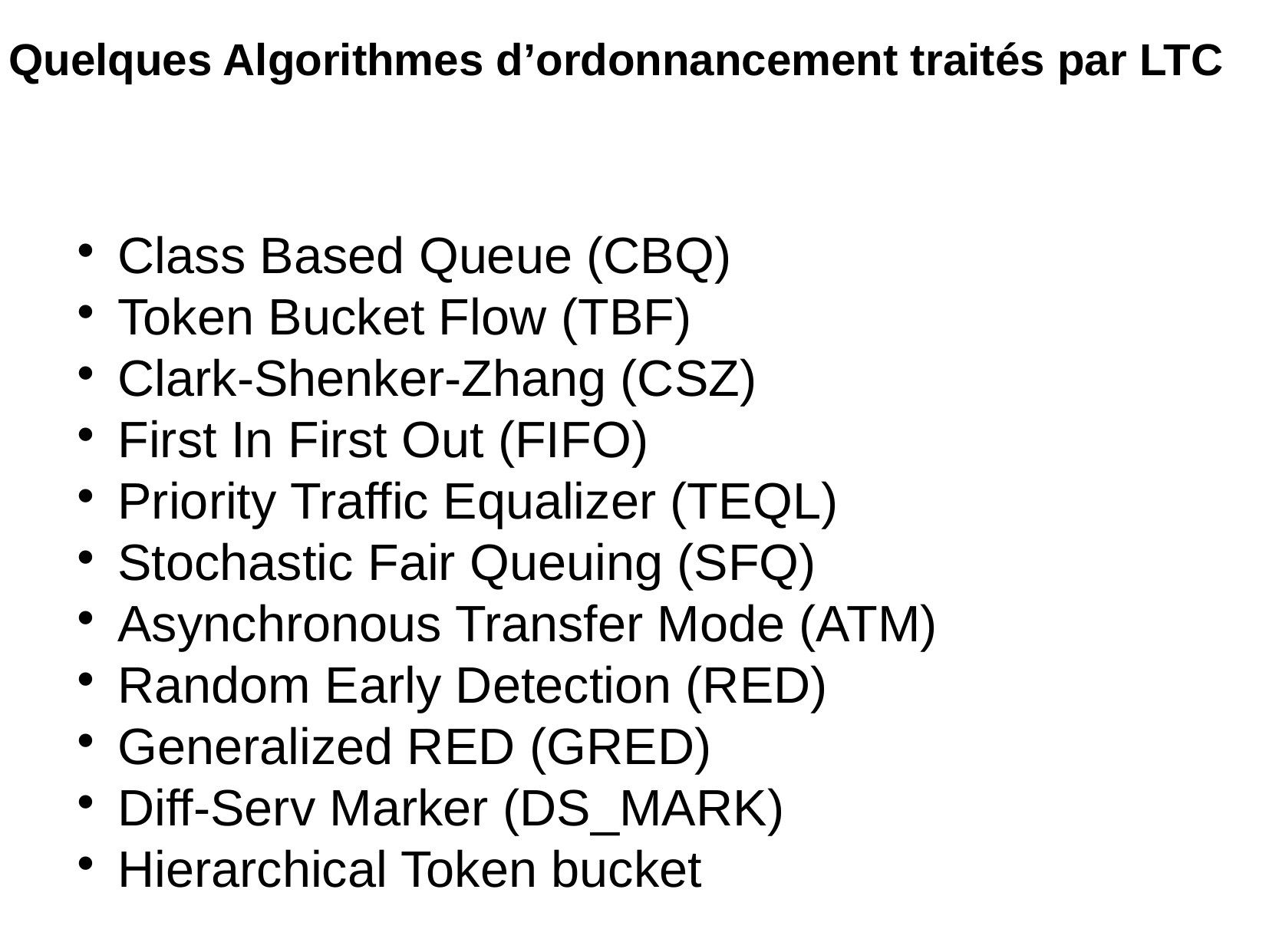

Quelques Algorithmes d’ordonnancement traités par LTC
Class Based Queue (CBQ)
Token Bucket Flow (TBF)
Clark-Shenker-Zhang (CSZ)
First In First Out (FIFO)
Priority Traffic Equalizer (TEQL)
Stochastic Fair Queuing (SFQ)
Asynchronous Transfer Mode (ATM)
Random Early Detection (RED)
Generalized RED (GRED)
Diff-Serv Marker (DS_MARK)
Hierarchical Token bucket